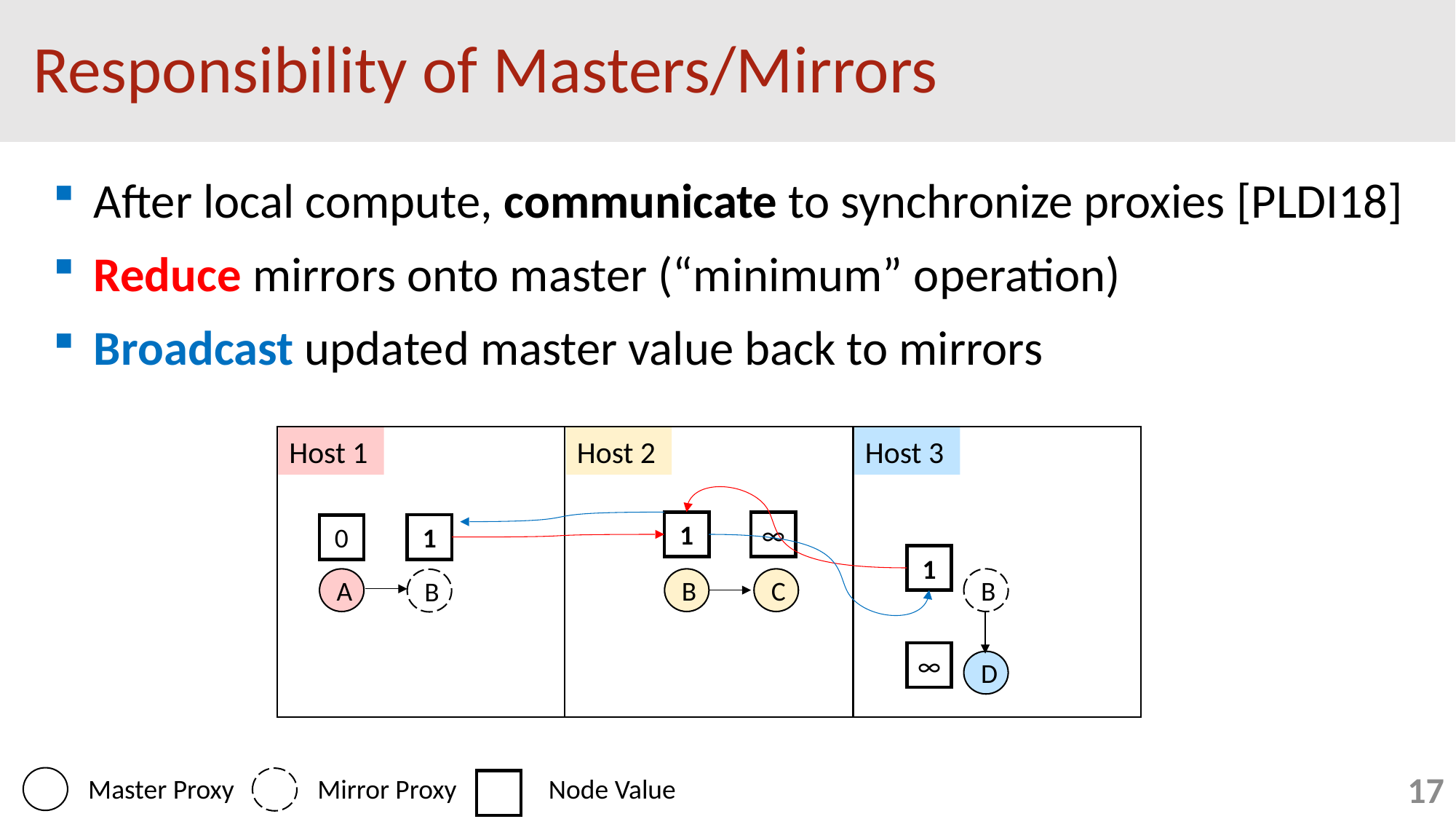

# Responsibility of Masters/Mirrors
After local compute, communicate to synchronize proxies [PLDI18]
Reduce mirrors onto master (“minimum” operation)
Broadcast updated master value back to mirrors

Host 1
Host 2
Host 3
∞
1
1
0
1
A
B
C
B
B
∞
D
17
Master Proxy
Node Value
Mirror Proxy